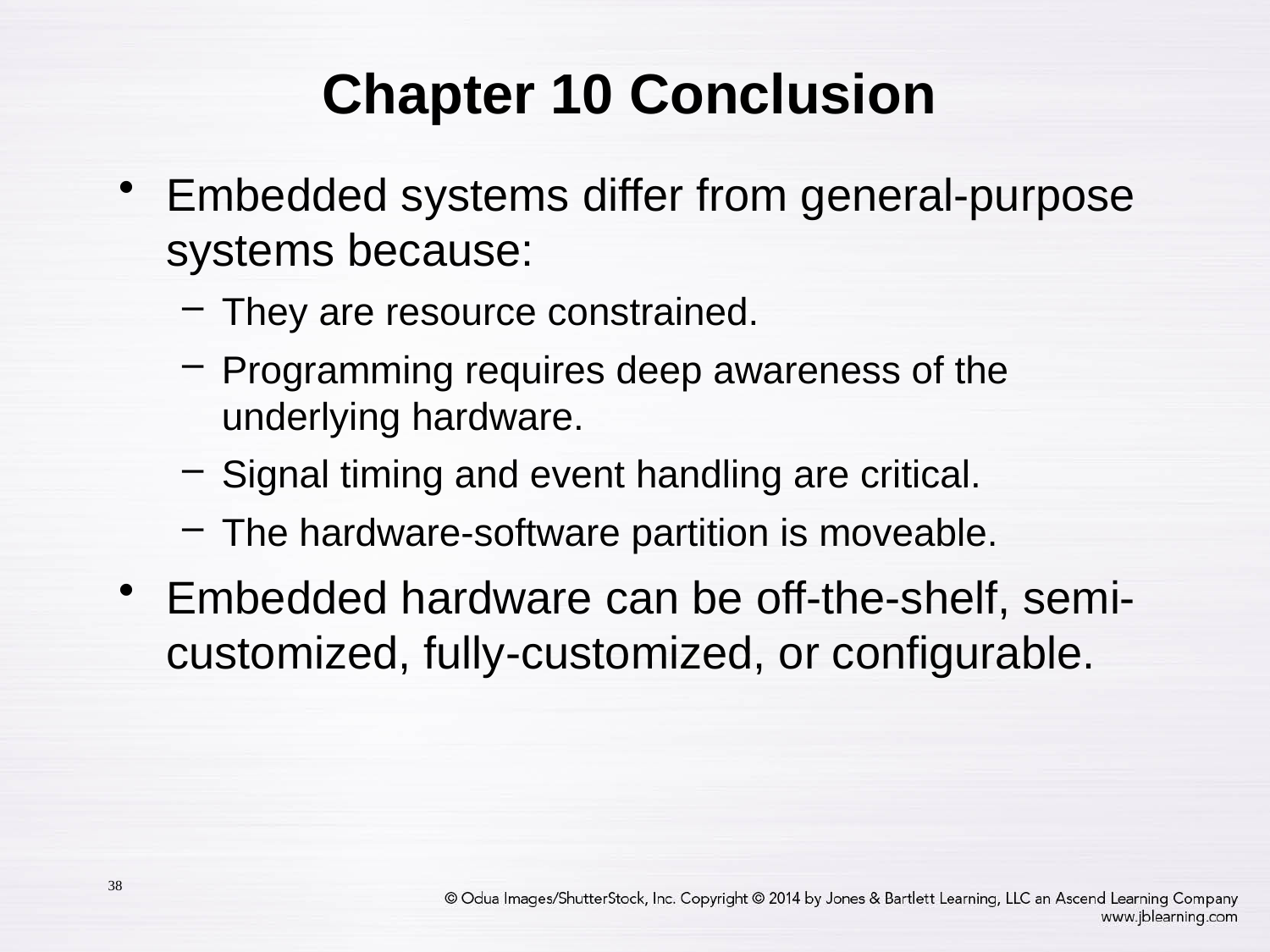

# Chapter 10 Conclusion
Embedded systems differ from general-purpose systems because:
They are resource constrained.
Programming requires deep awareness of the underlying hardware.
Signal timing and event handling are critical.
The hardware-software partition is moveable.
Embedded hardware can be off-the-shelf, semi-customized, fully-customized, or configurable.
38